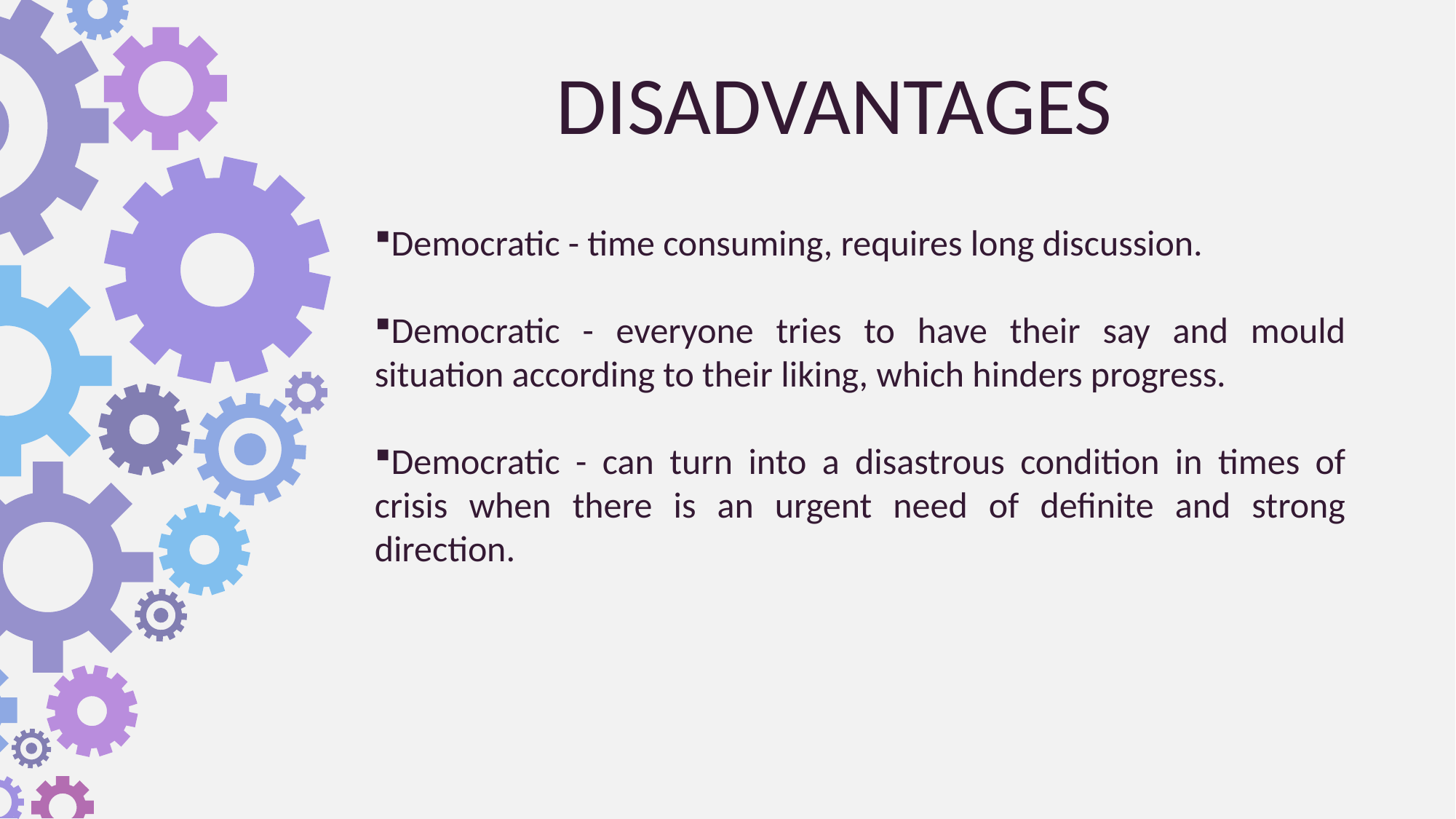

DISADVANTAGES
Democratic - time consuming, requires long discussion.

Democratic - everyone tries to have their say and mould situation according to their liking, which hinders progress.

Democratic - can turn into a disastrous condition in times of crisis when there is an urgent need of definite and strong direction.